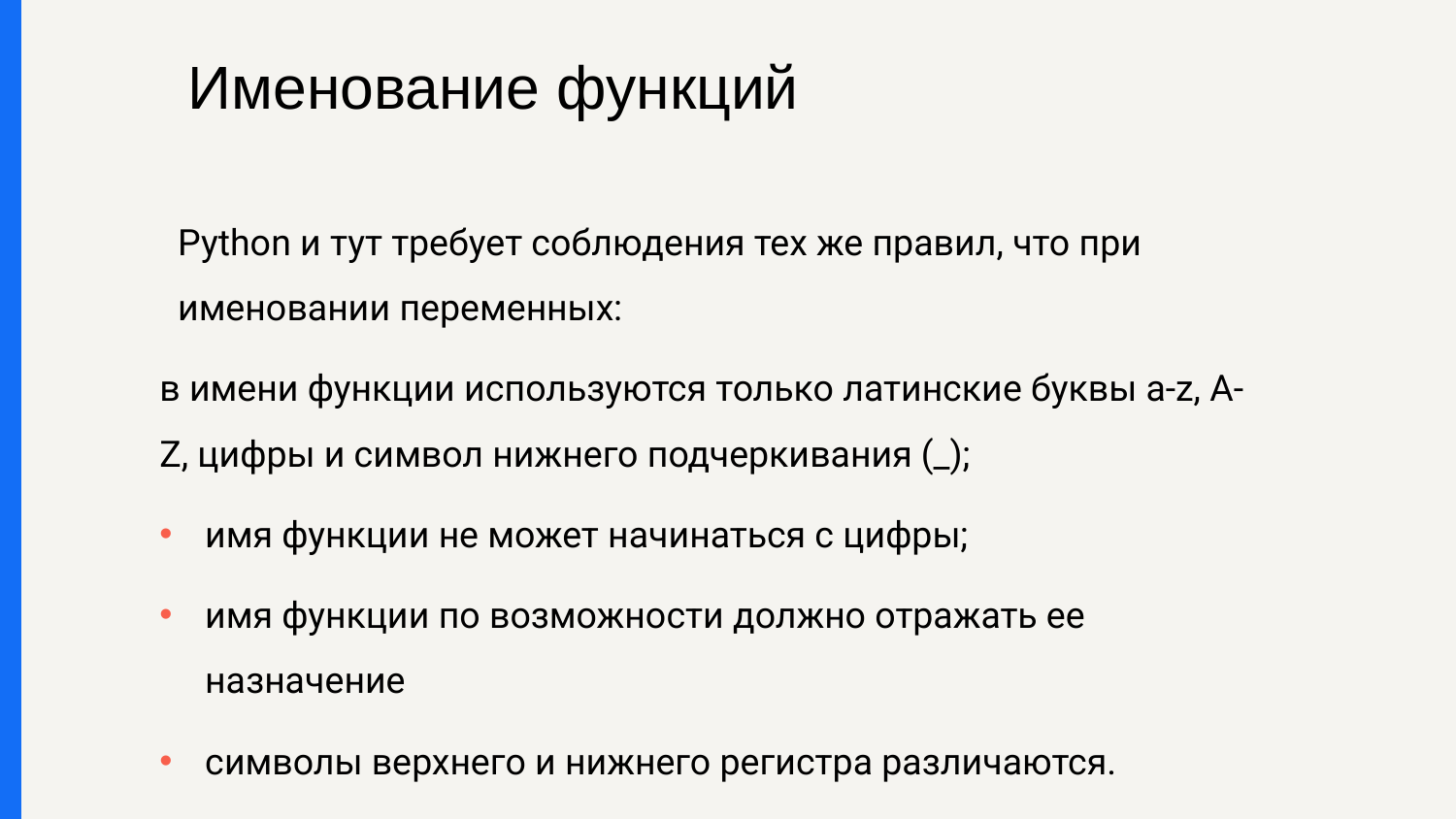

# Именование функций
Python и тут требует соблюдения тех же правил, что при именовании переменных:
в имени функции используются только латинские буквы a-z, A-Z, цифры и символ нижнего подчеркивания (_);
имя функции не может начинаться с цифры;
имя функции по возможности должно отражать ее назначение
символы верхнего и нижнего регистра различаются.